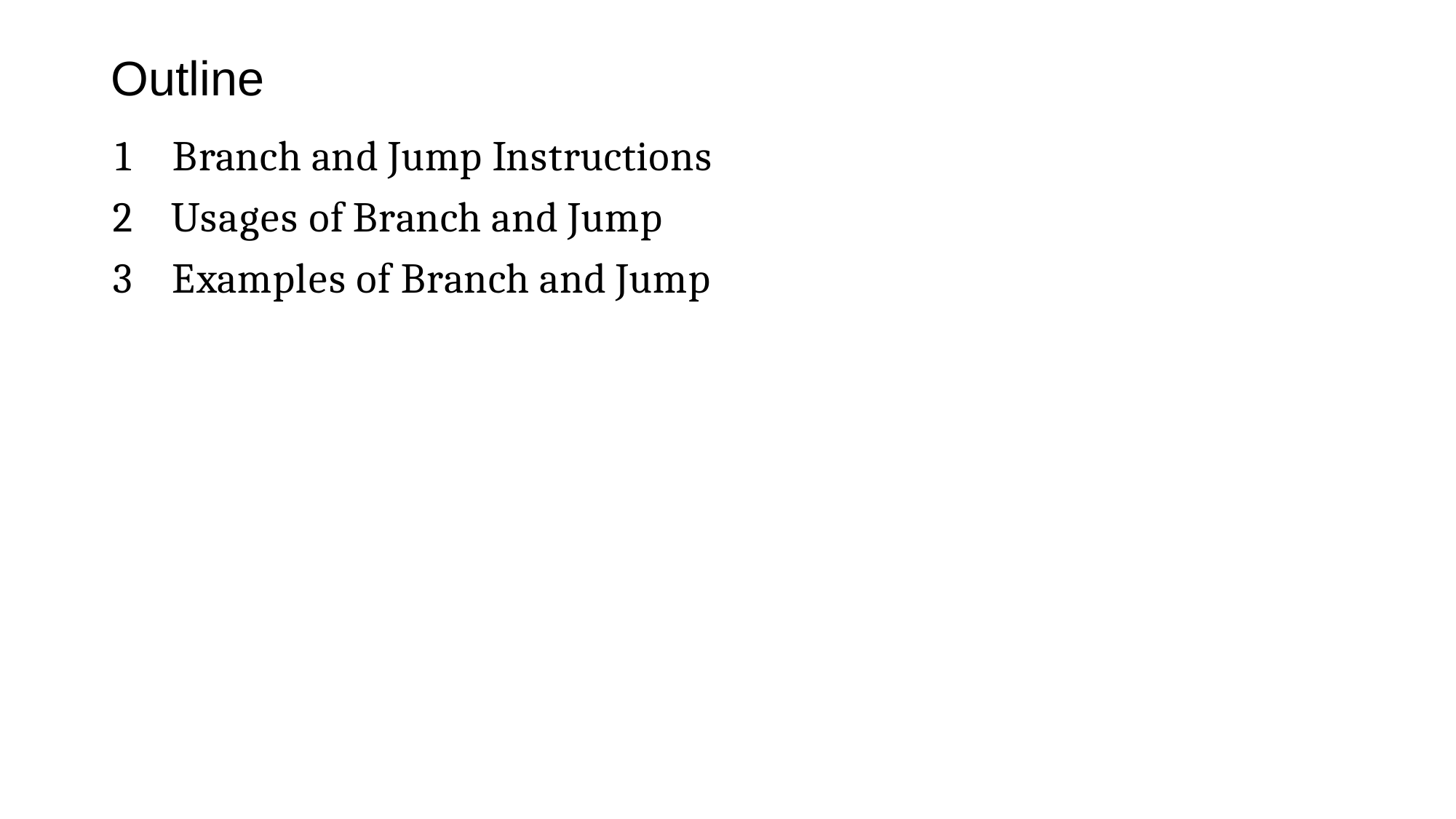

# Outline
Branch and Jump Instructions
Usages of Branch and Jump
Examples of Branch and Jump